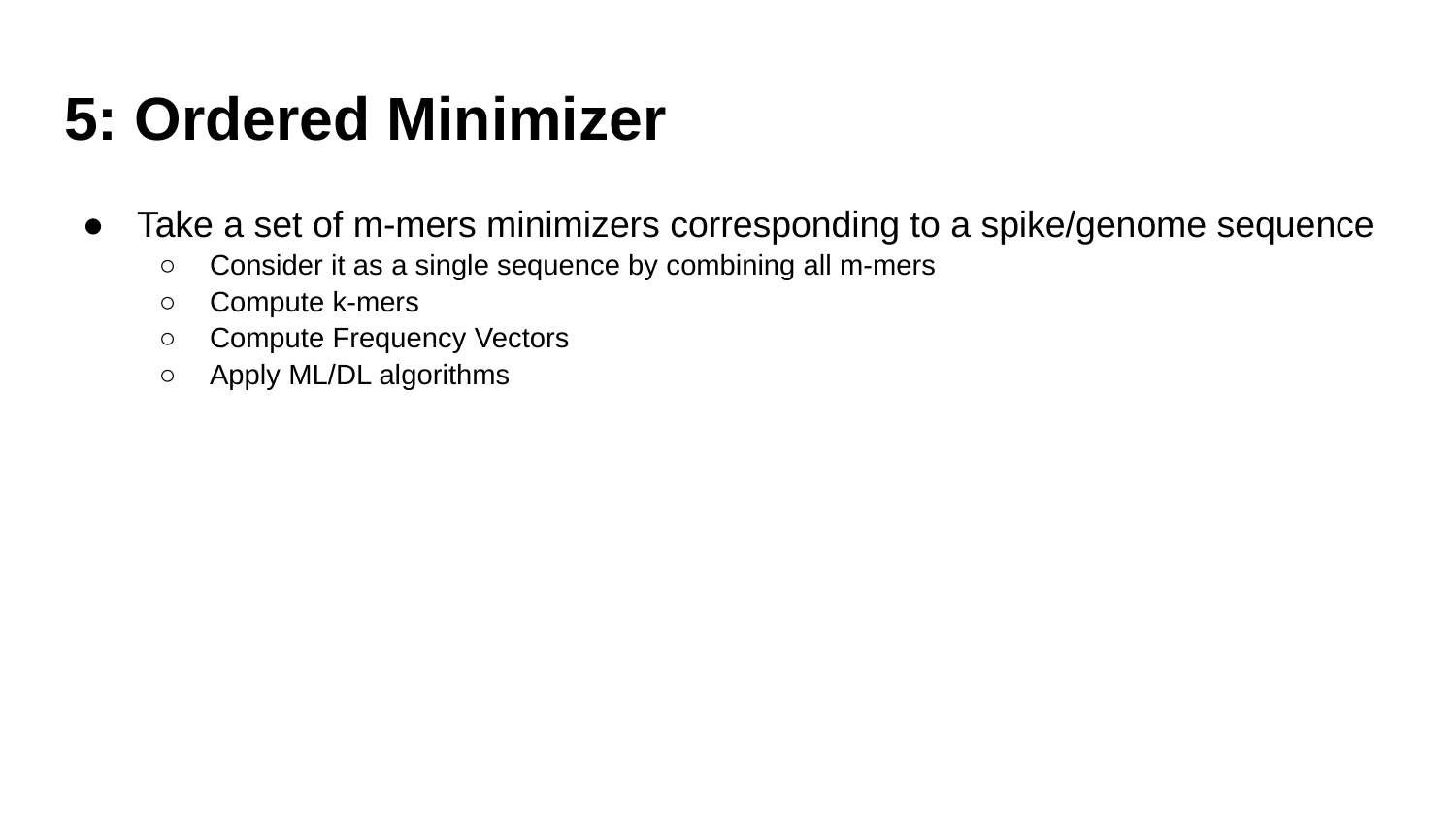

# 5: Ordered Minimizer
Take a set of m-mers minimizers corresponding to a spike/genome sequence
Consider it as a single sequence by combining all m-mers
Compute k-mers
Compute Frequency Vectors
Apply ML/DL algorithms